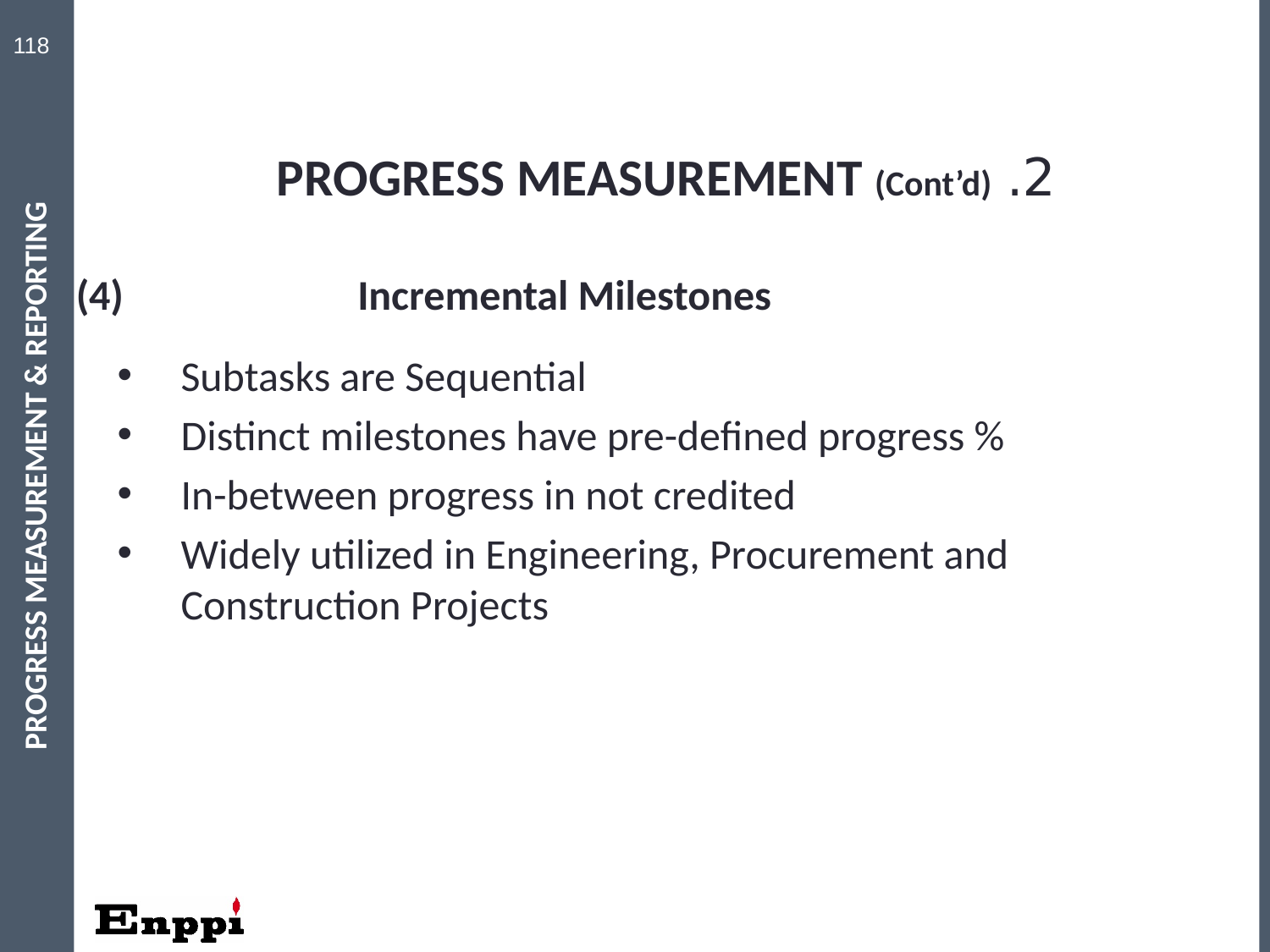

118
2. PROGRESS MEASUREMENT (Cont’d)
(4)		Incremental Milestones

Subtasks are Sequential
Distinct milestones have pre-defined progress %
In-between progress in not credited
Widely utilized in Engineering, Procurement and Construction Projects
PROGRESS MEASUREMENT & REPORTING